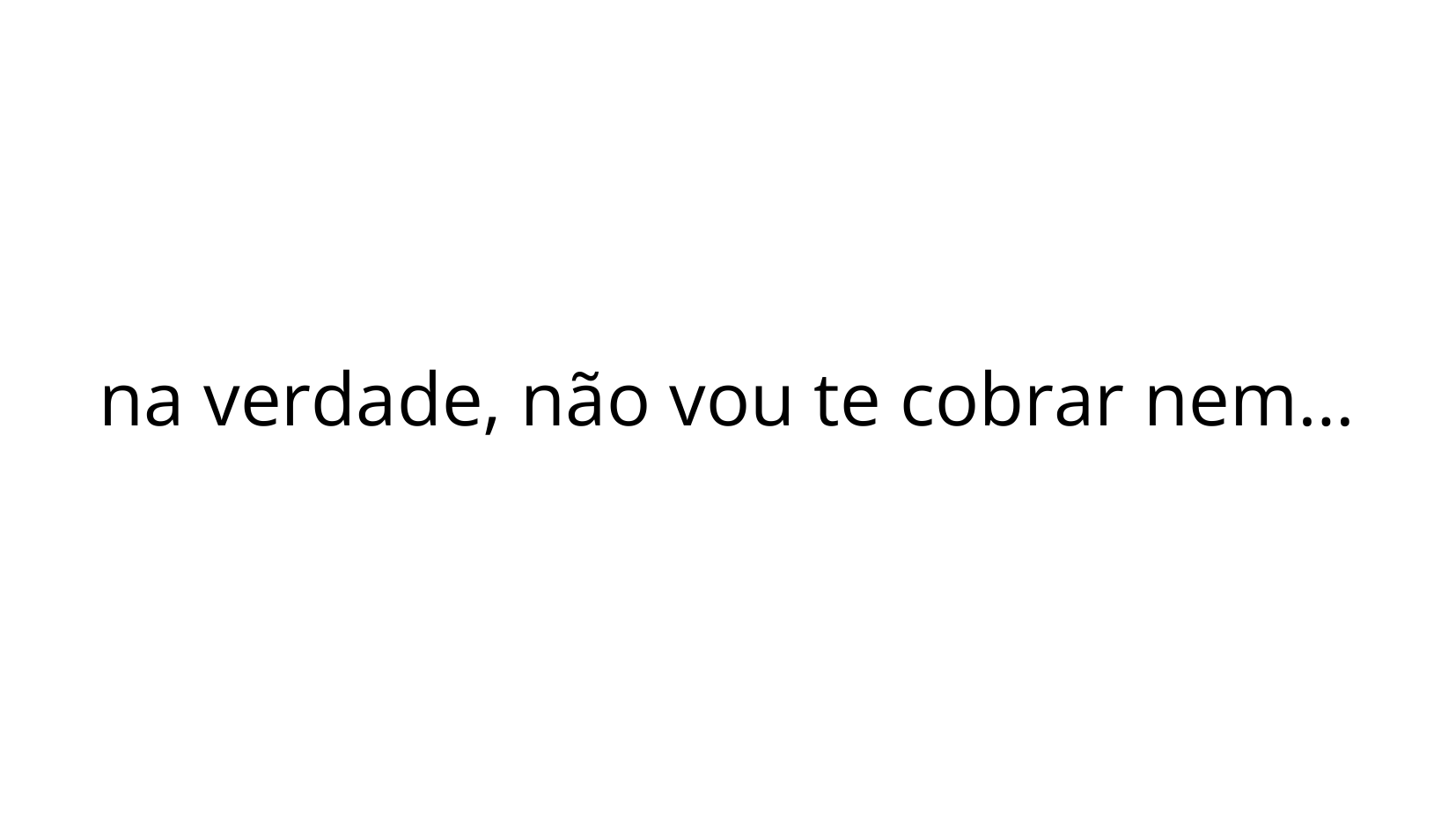

na verdade, não vou te cobrar nem…